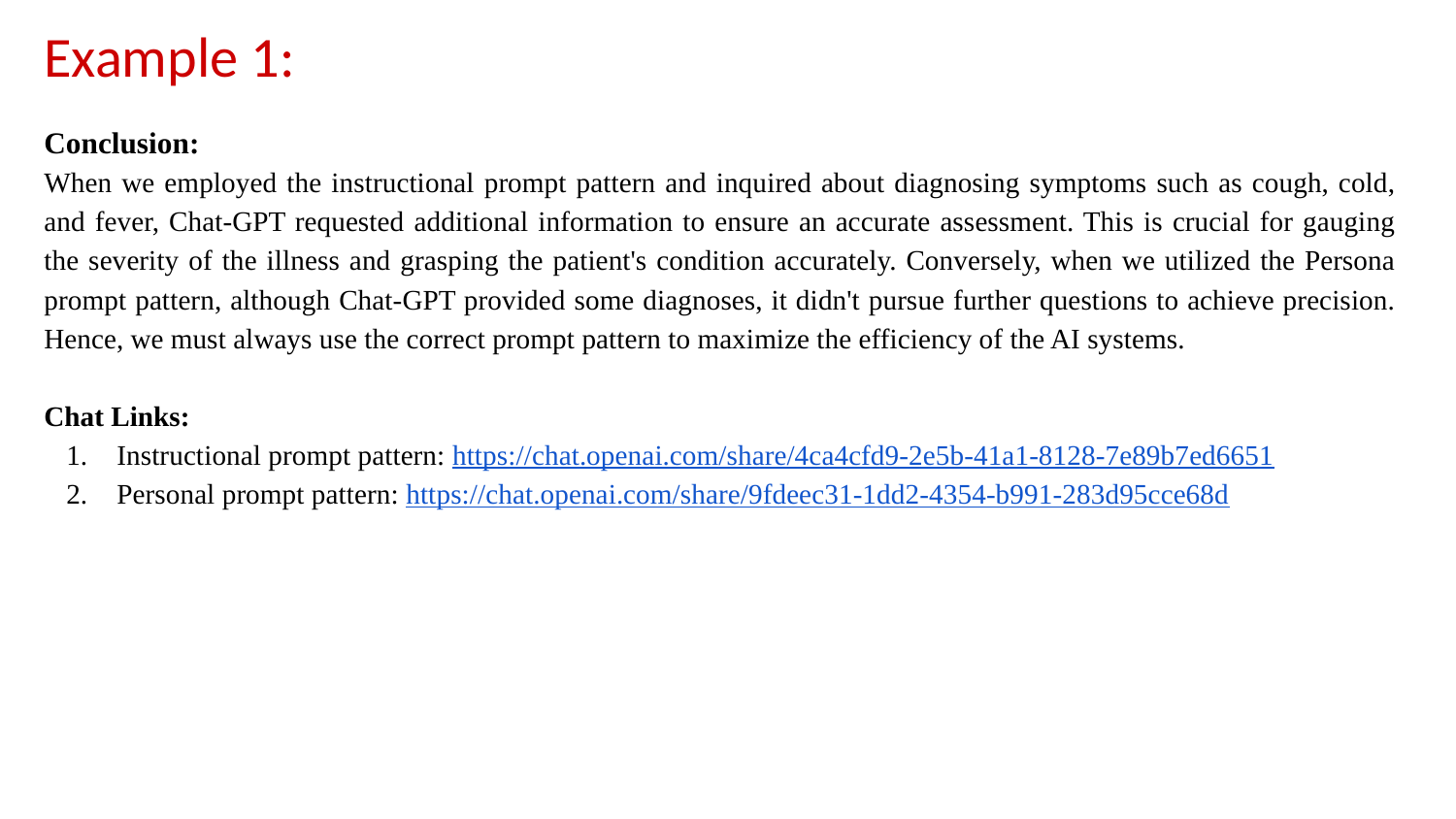

# Example 1:
Conclusion:
When we employed the instructional prompt pattern and inquired about diagnosing symptoms such as cough, cold, and fever, Chat-GPT requested additional information to ensure an accurate assessment. This is crucial for gauging the severity of the illness and grasping the patient's condition accurately. Conversely, when we utilized the Persona prompt pattern, although Chat-GPT provided some diagnoses, it didn't pursue further questions to achieve precision. Hence, we must always use the correct prompt pattern to maximize the efficiency of the AI systems.

Chat Links:
Instructional prompt pattern: https://chat.openai.com/share/4ca4cfd9-2e5b-41a1-8128-7e89b7ed6651
Personal prompt pattern: https://chat.openai.com/share/9fdeec31-1dd2-4354-b991-283d95cce68d